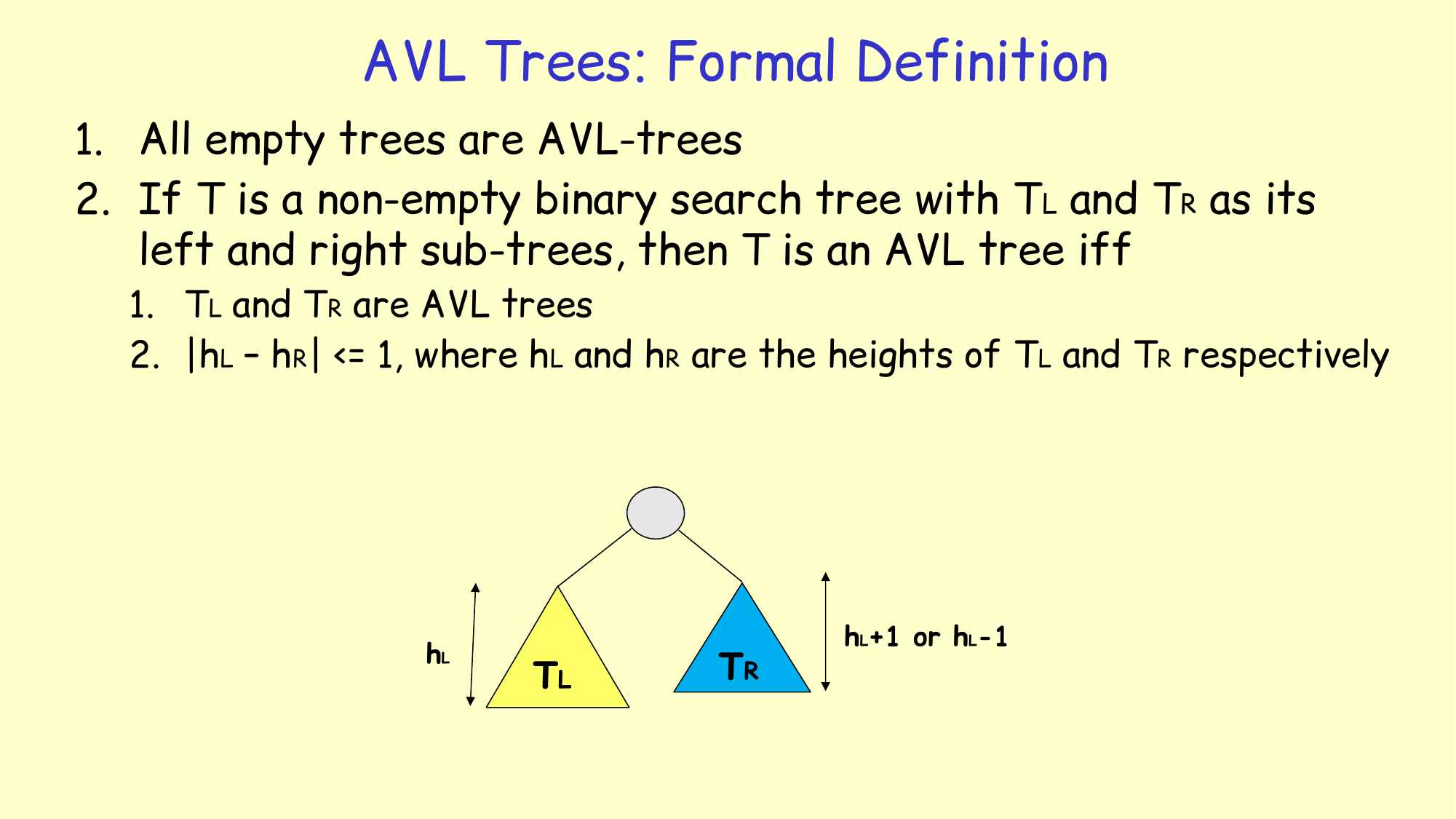

# AVL Trees: Formal Definition
All empty trees are AVL-trees
If T is a non-empty binary search tree with TL and TR as its left and right sub-trees, then T is an AVL tree iff
TL and TR are AVL trees
|hL – hR| <= 1, where hL and hR are the heights of TL and TR respectively

TR

TL
hL+1 or hL-1
hL